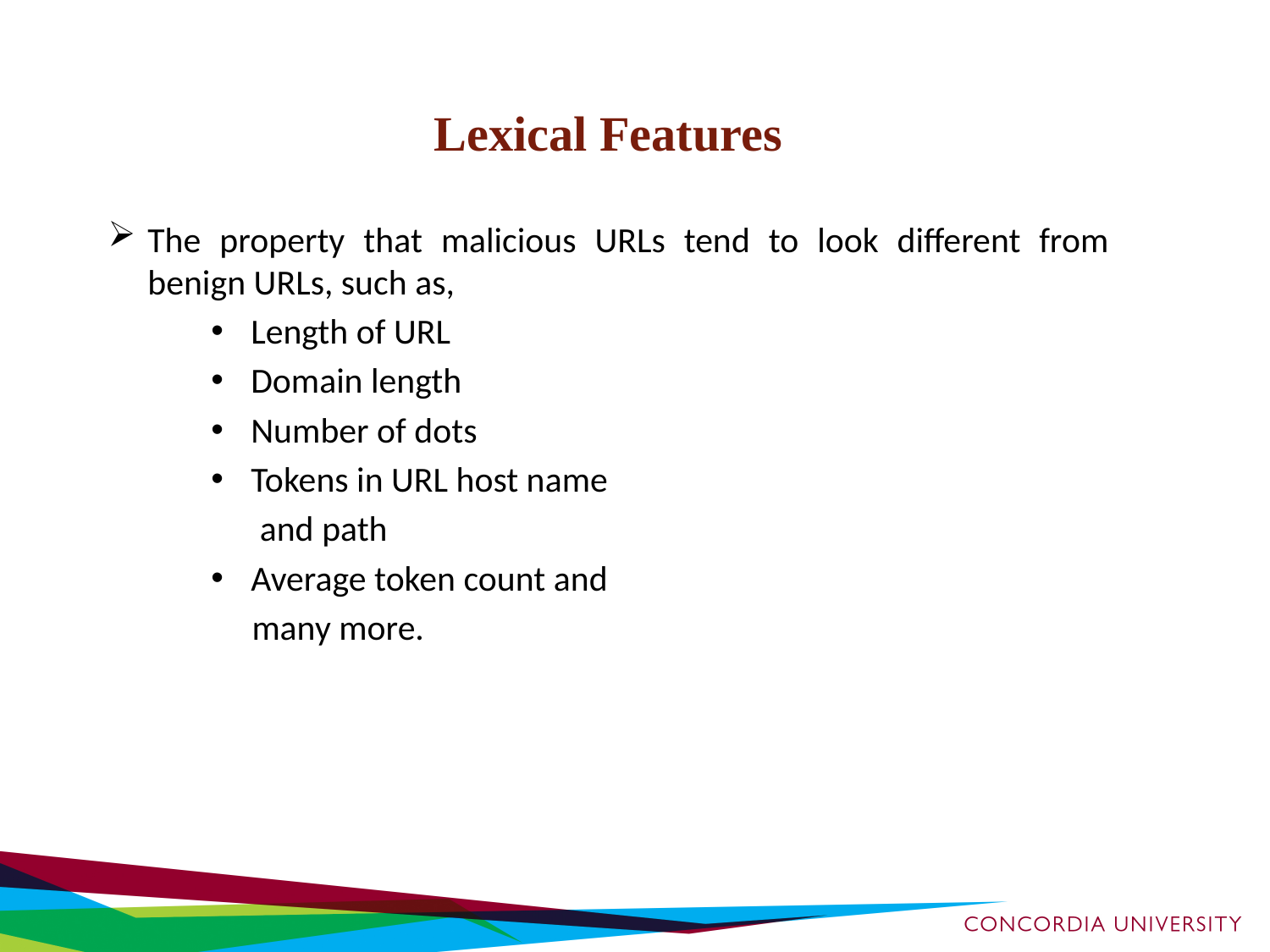

Lexical Features

The property that malicious URLs tend to look different from benign URLs, such as,
Length of URL
Domain length
Number of dots
Tokens in URL host name
          and path
Average token count and
         many more.